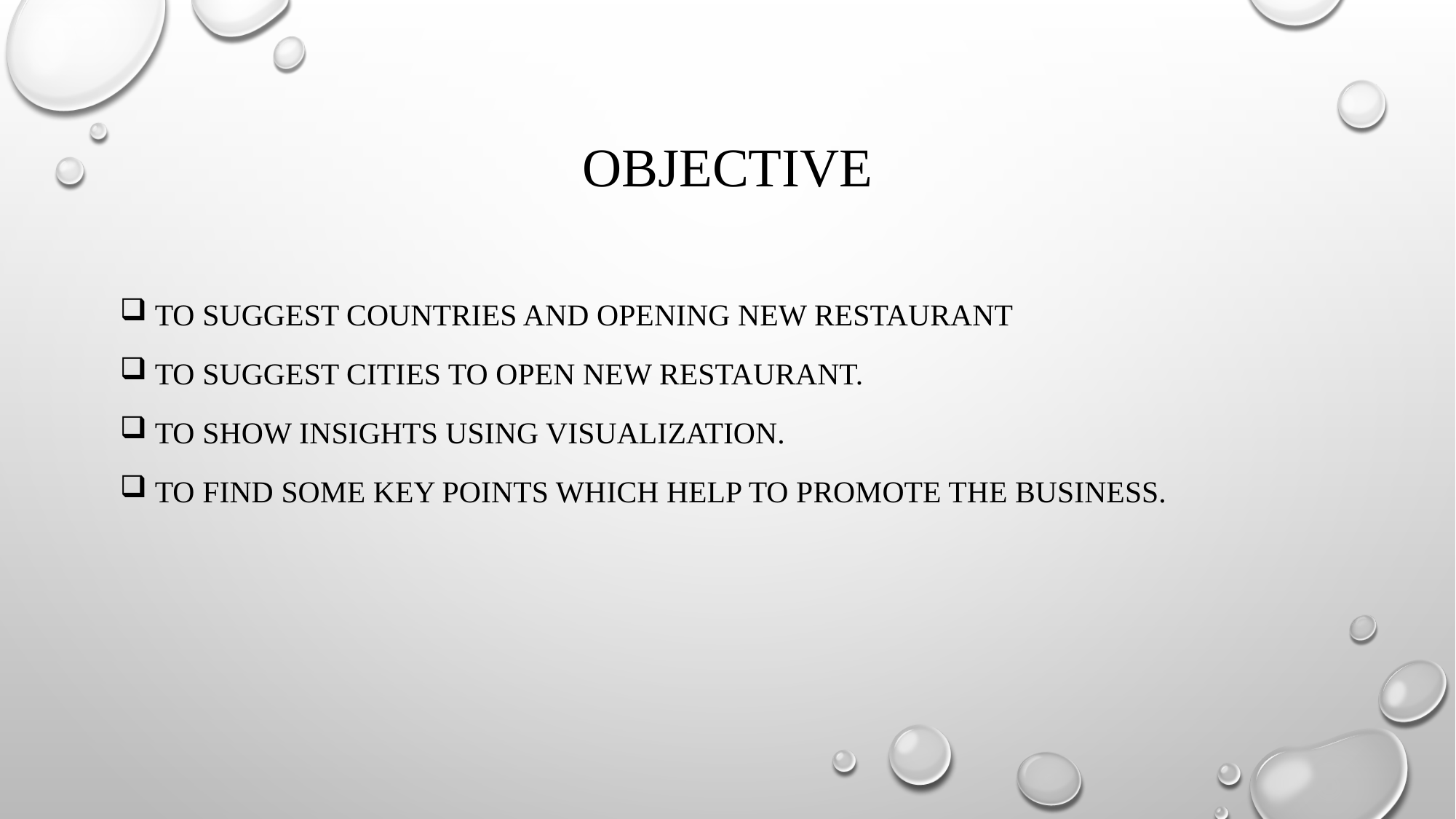

# Objective
 To Suggest Countries and opening new Restaurant
 To Suggest Cities to open new Restaurant.
 To show insights using visualization.
 To find some key points which help to promote the business.